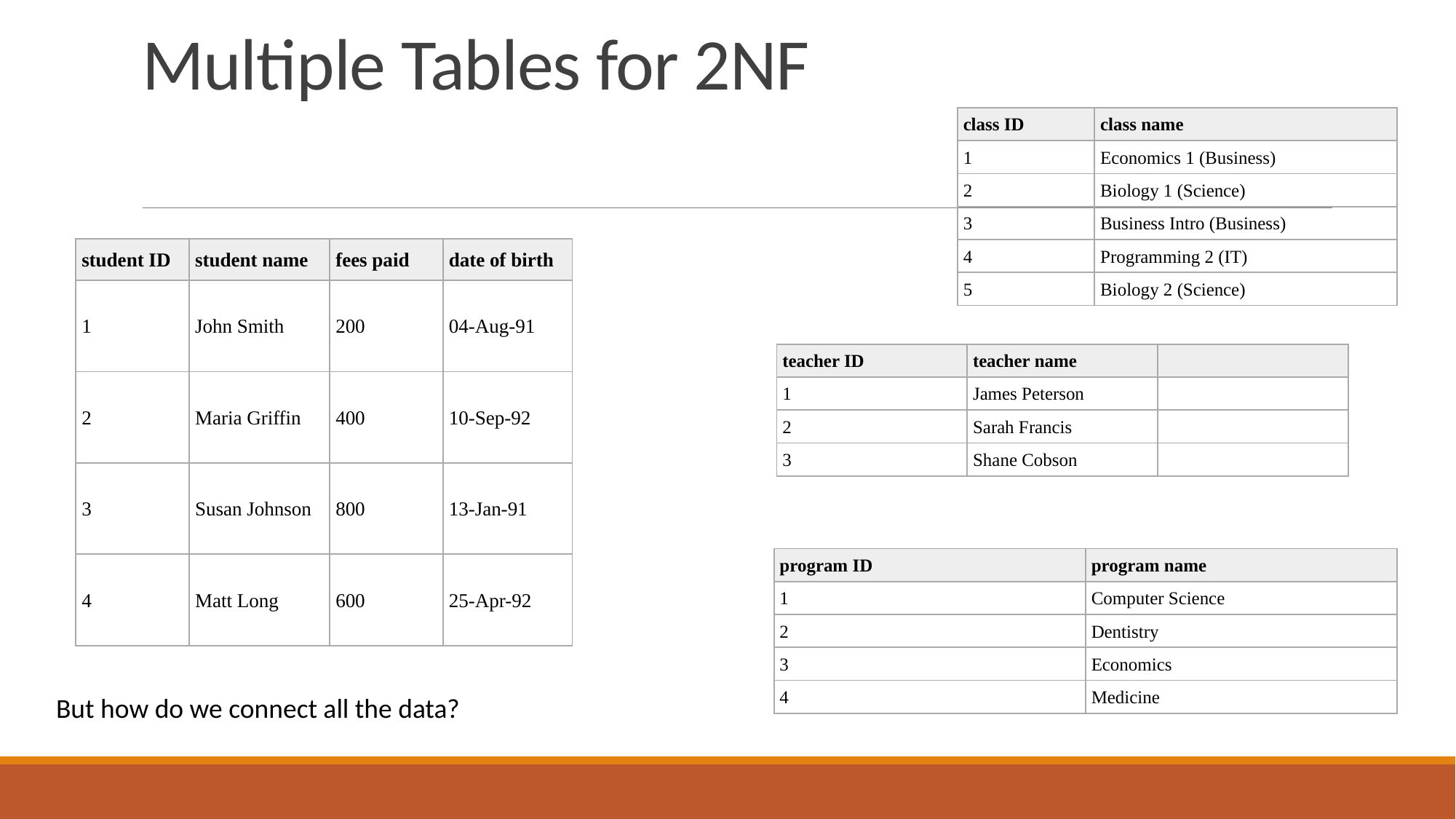

# Multiple Tables for 2NF
| class ID | class name |
| --- | --- |
| 1 | Economics 1 (Business) |
| 2 | Biology 1 (Science) |
| 3 | Business Intro (Business) |
| 4 | Programming 2 (IT) |
| 5 | Biology 2 (Science) |
| student ID | student name | fees paid | date of birth |
| --- | --- | --- | --- |
| 1 | John Smith | 200 | 04-Aug-91 |
| 2 | Maria Griffin | 400 | 10-Sep-92 |
| 3 | Susan Johnson | 800 | 13-Jan-91 |
| 4 | Matt Long | 600 | 25-Apr-92 |
| teacher ID | teacher name |  |
| --- | --- | --- |
| 1 | James Peterson |  |
| 2 | Sarah Francis |  |
| 3 | Shane Cobson |  |
| program ID | program name |
| --- | --- |
| 1 | Computer Science |
| 2 | Dentistry |
| 3 | Economics |
| 4 | Medicine |
But how do we connect all the data?